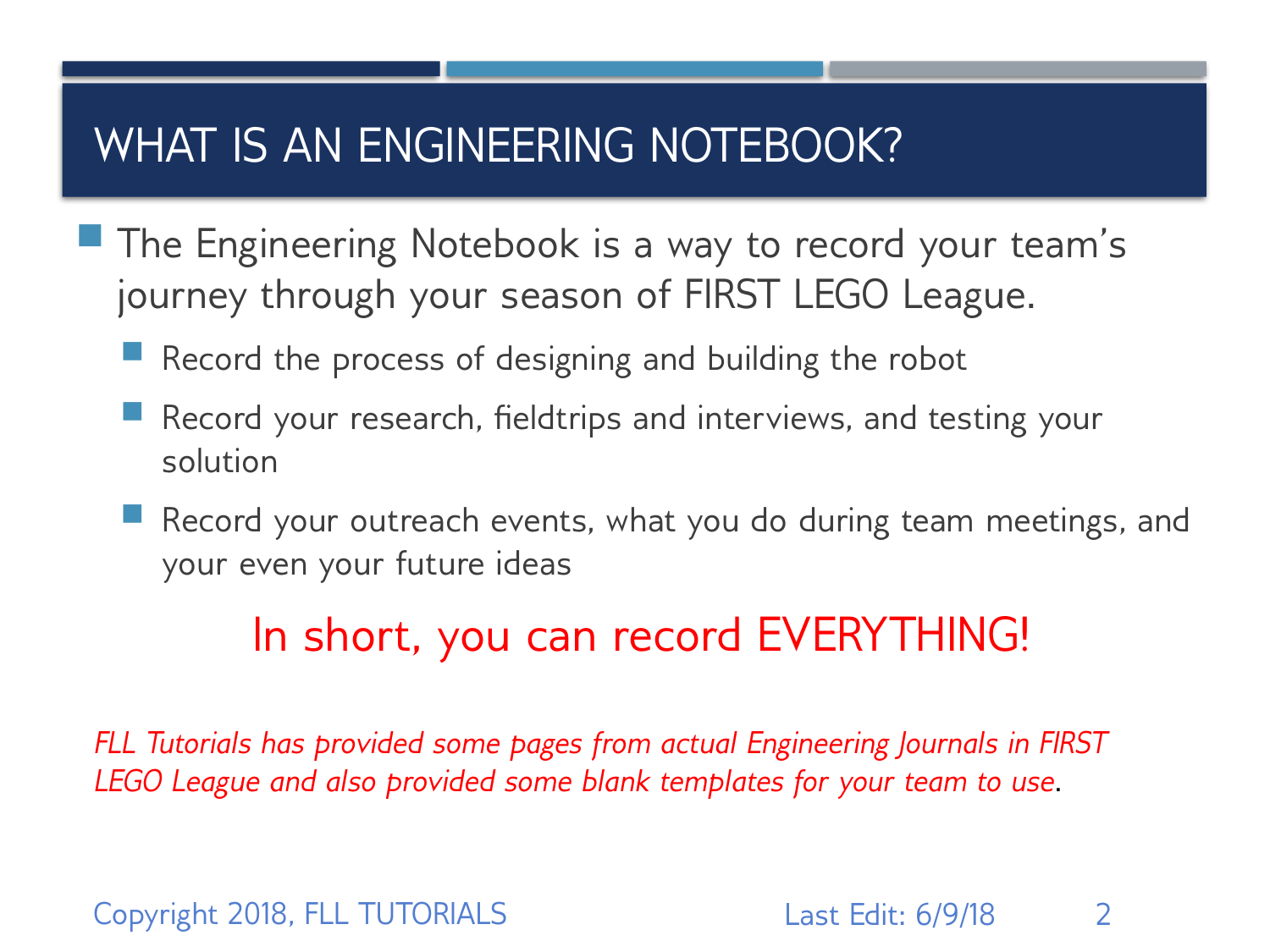

# What is an engineering notebook?
The Engineering Notebook is a way to record your team’s journey through your season of FIRST LEGO League.
Record the process of designing and building the robot
Record your research, fieldtrips and interviews, and testing your solution
Record your outreach events, what you do during team meetings, and your even your future ideas
In short, you can record EVERYTHING!
FLL Tutorials has provided some pages from actual Engineering Journals in FIRST LEGO League and also provided some blank templates for your team to use.
Copyright 2018, FLL TUTORIALS
Last Edit: 6/9/18
2